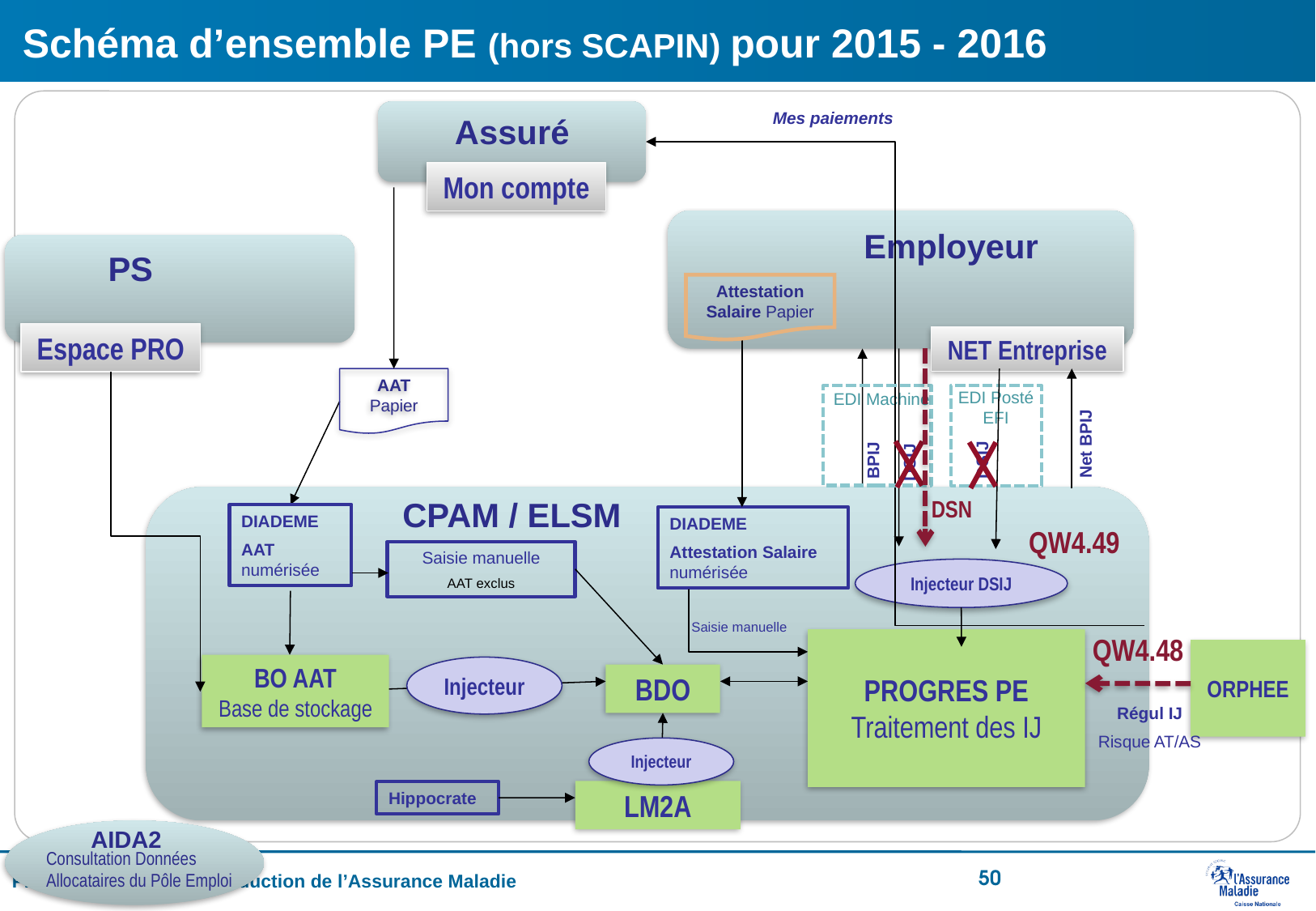

# Schéma d’ensemble PE (hors SCAPIN) pour 2015 - 2016

Mes paiements
Assuré
Mon compte

Employeur

PS
Attestation Salaire Papier
Espace PRO
NET Entreprise

EDI Machine
EDI Posté
EFI
AAT
Papier

Net BPIJ
BPIJ
DSIJ
DSIJ

CPAM / ELSM
DIADEME
AAT numérisée
DIADEME
Attestation Salaire numérisée
Injecteur DSIJ
Saisie manuelle

PROGRES PE
Traitement des IJ

BO AAT
Base de stockage
BDO
DSN
QW4.49
Saisie manuelle
AAT exclus
QW4.48

ORPHEE

Injecteur
Régul IJ
Risque AT/AS
Injecteur
LM2A
Hippocrate
AIDA2

Consultation Données
Allocataires du Pôle Emploi